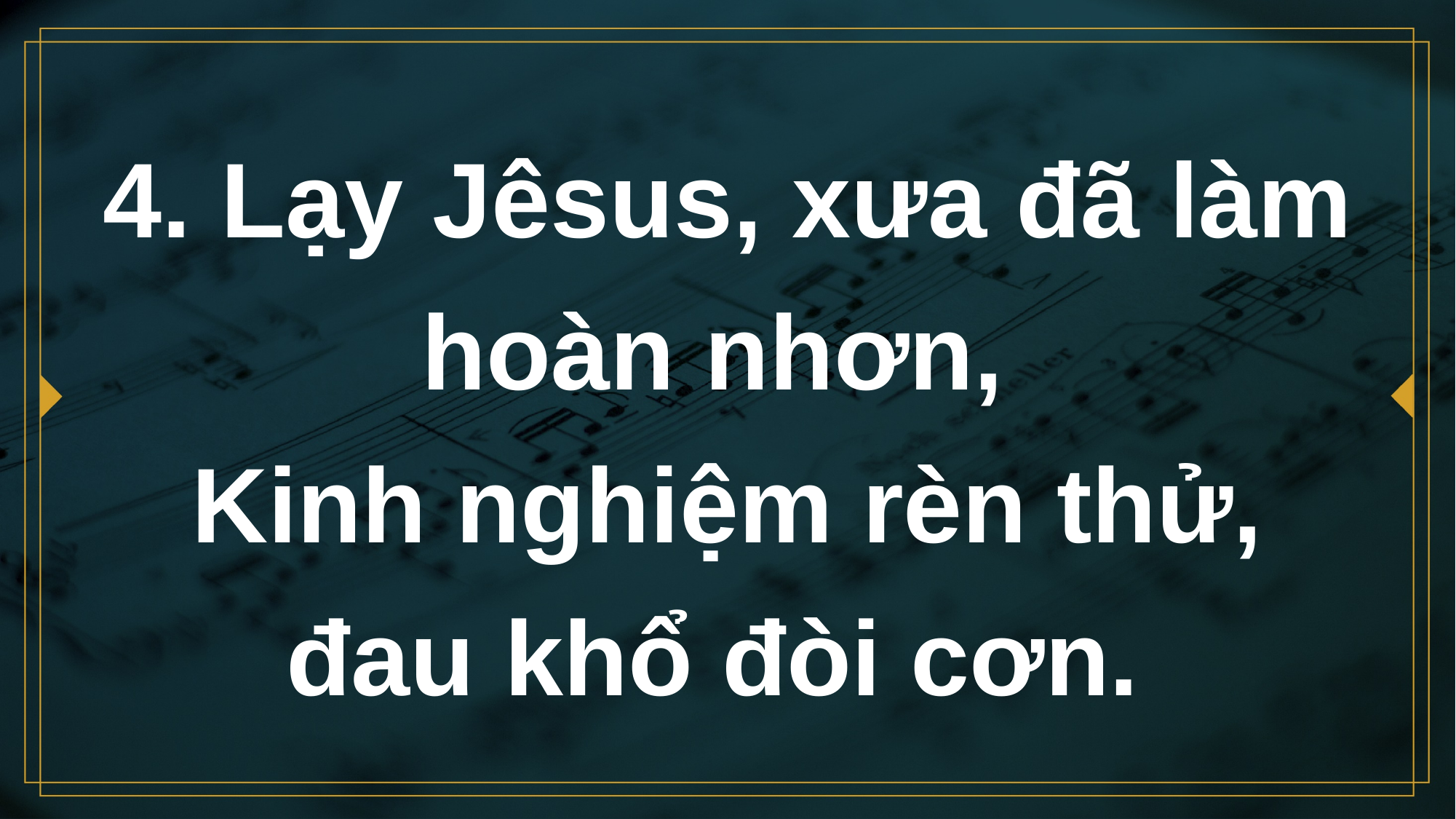

# 4. Lạy Jêsus, xưa đã làm hoàn nhơn, Kinh nghiệm rèn thử, đau khổ đòi cơn.